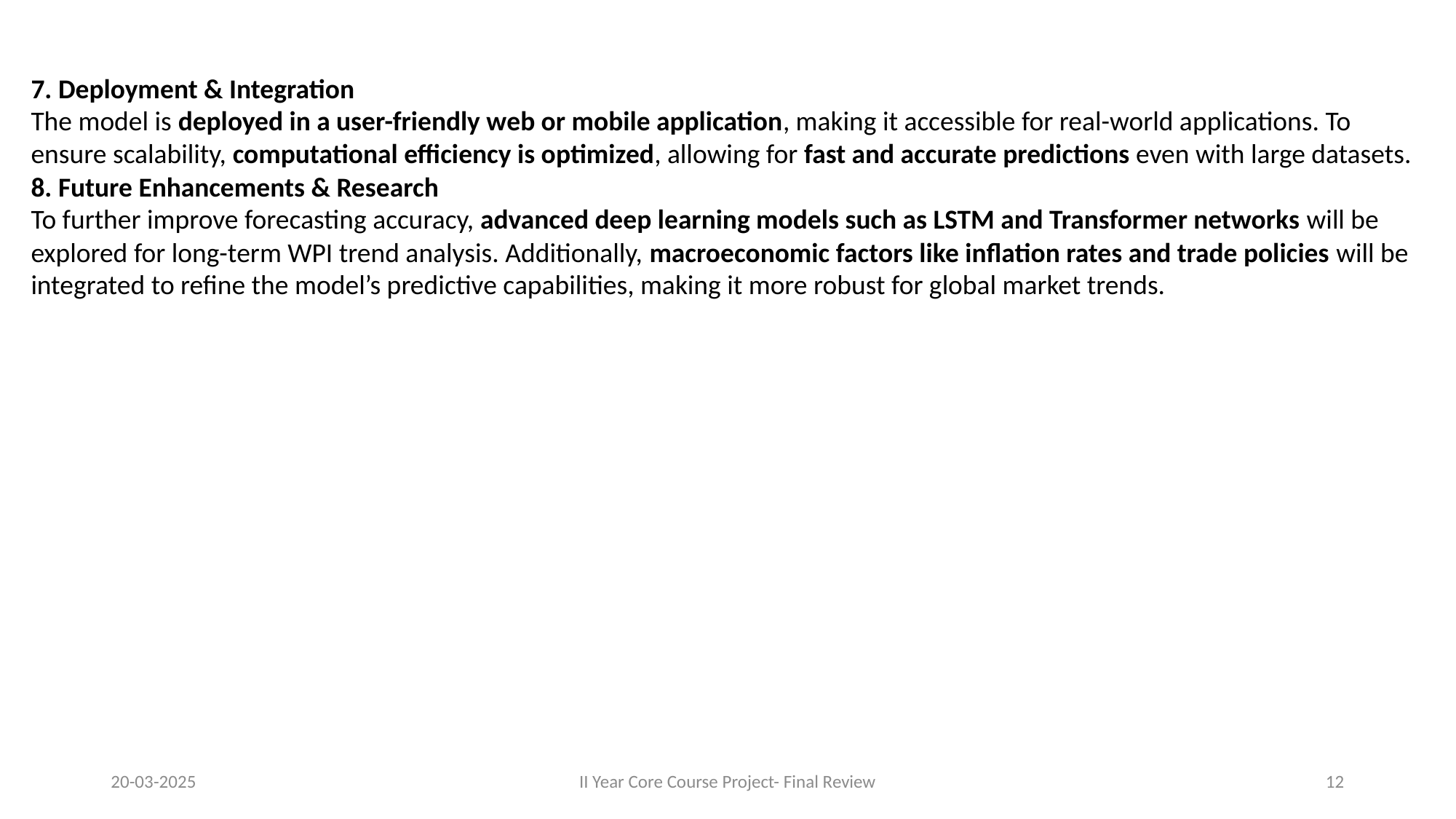

7. Deployment & Integration
The model is deployed in a user-friendly web or mobile application, making it accessible for real-world applications. To ensure scalability, computational efficiency is optimized, allowing for fast and accurate predictions even with large datasets.
8. Future Enhancements & Research
To further improve forecasting accuracy, advanced deep learning models such as LSTM and Transformer networks will be explored for long-term WPI trend analysis. Additionally, macroeconomic factors like inflation rates and trade policies will be integrated to refine the model’s predictive capabilities, making it more robust for global market trends.
20-03-2025
II Year Core Course Project- Final Review
12